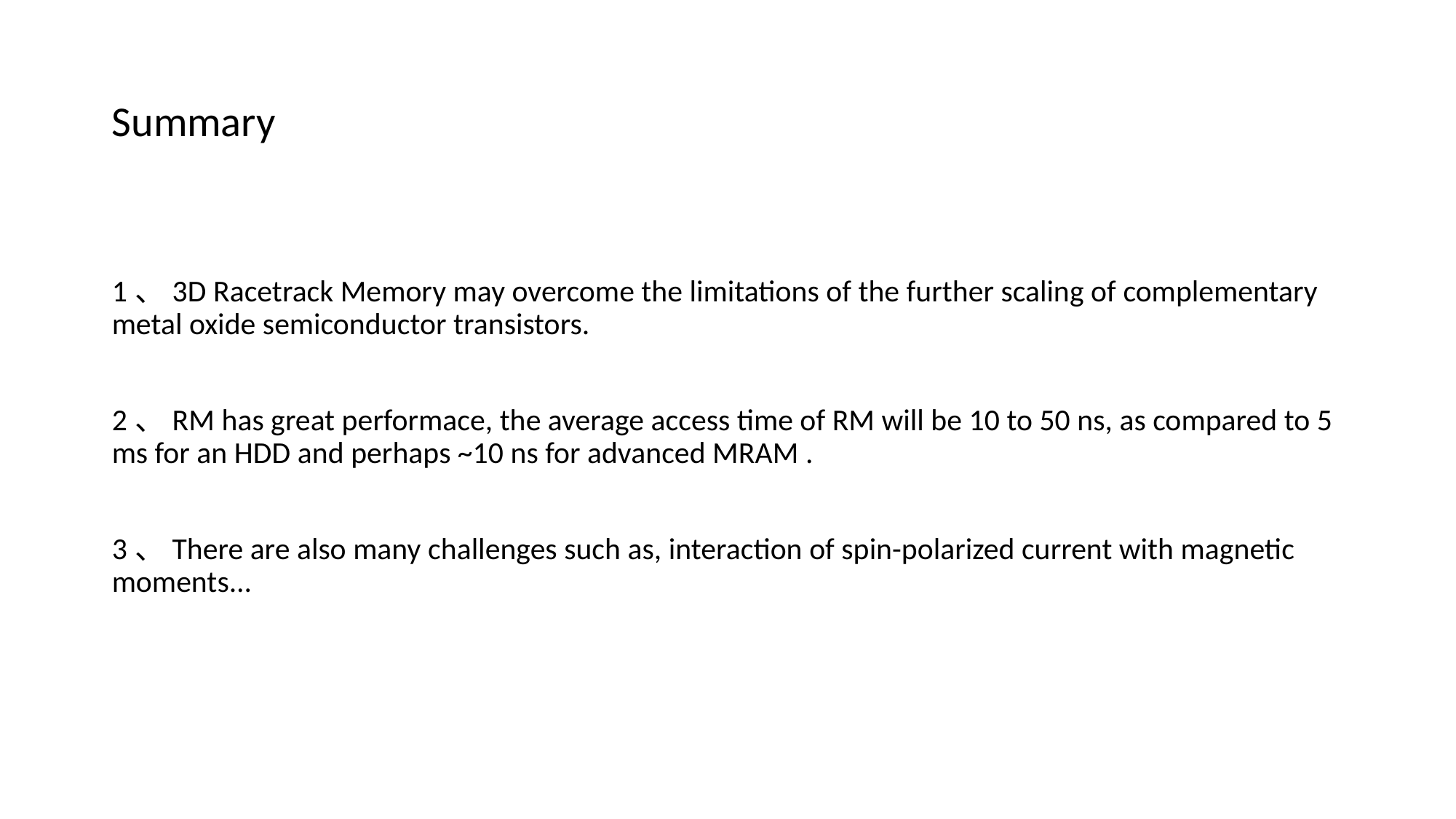

# Summary

1、3D Racetrack Memory may overcome the limitations of the further scaling of complementary metal oxide semiconductor transistors.

2、RM has great performace, the average access time of RM will be 10 to 50 ns, as compared to 5 ms for an HDD and perhaps ~10 ns for advanced MRAM .

3、There are also many challenges such as, interaction of spin-polarized current with magnetic moments...